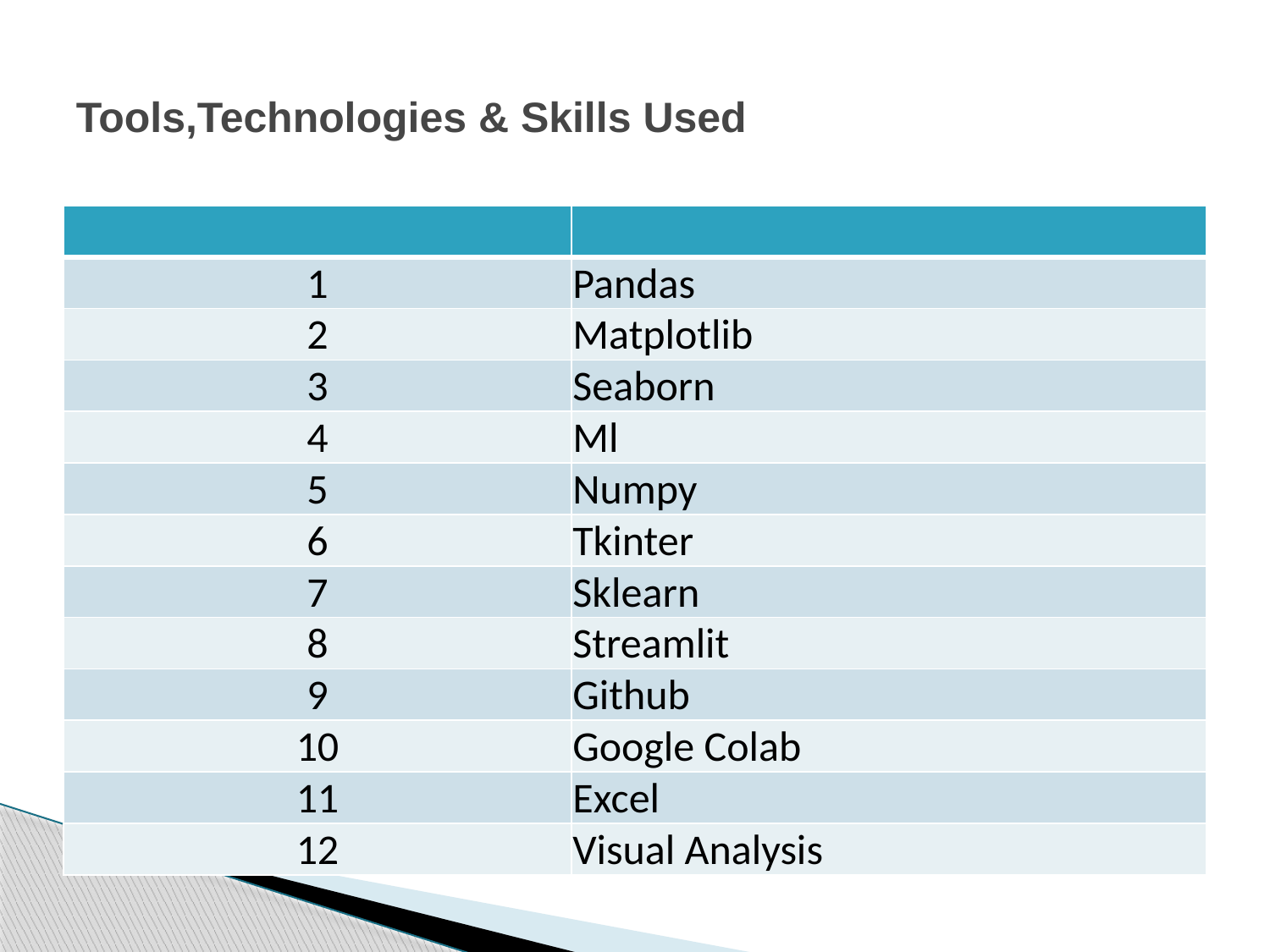

# Tools,Technologies & Skills Used
|  |  |
| --- | --- |
| 1 | Pandas |
| 2 | Matplotlib |
| 3 | Seaborn |
| 4 | Ml |
| 5 | Numpy |
| 6 | Tkinter |
| 7 | Sklearn |
| 8 | Streamlit |
| 9 | Github |
| 10 | Google Colab |
| 11 | Excel |
| 12 | Visual Analysis |